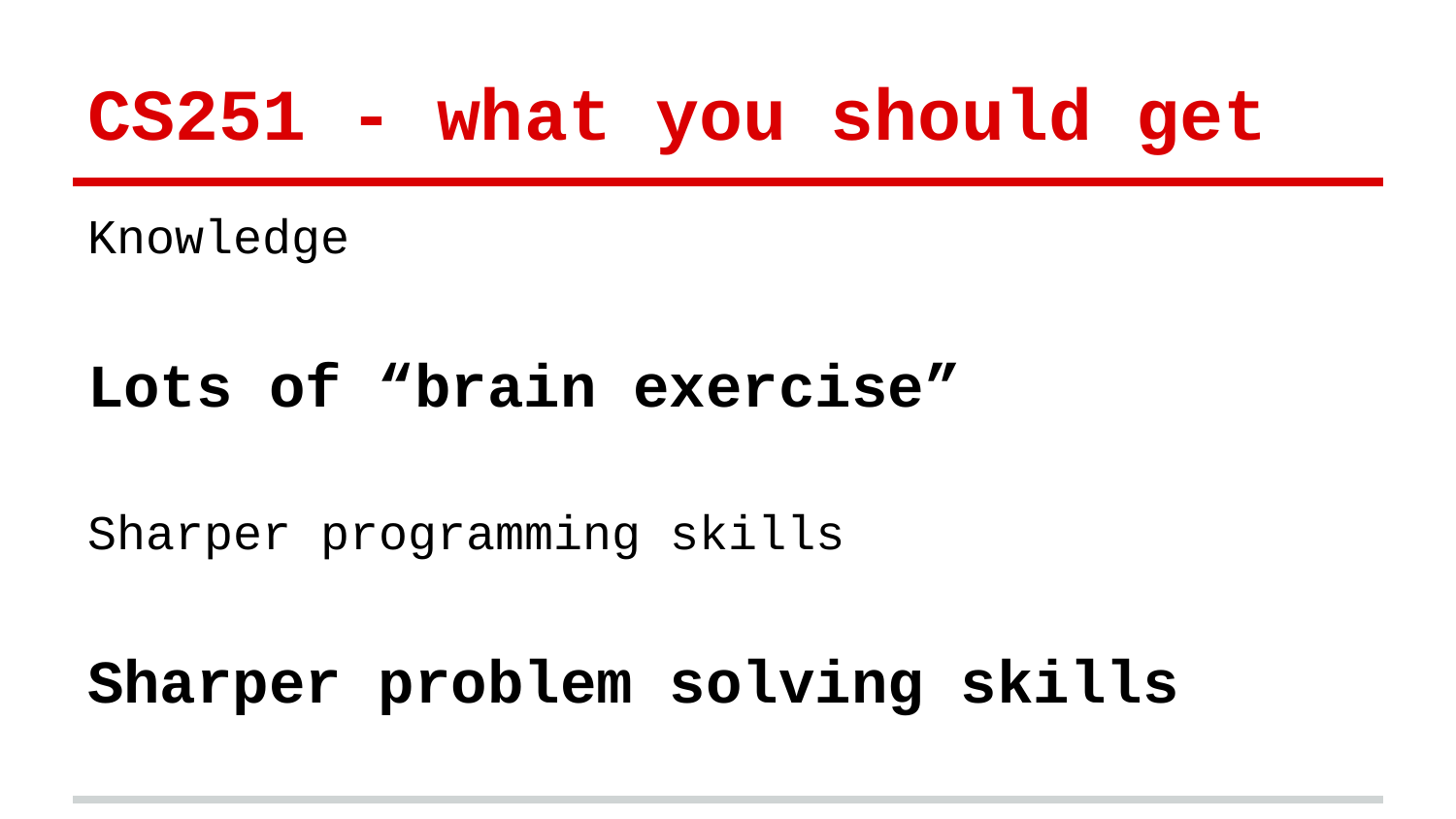

# CS251 - what you should get
Knowledge

Lots of “brain exercise”

Sharper programming skills

Sharper problem solving skills